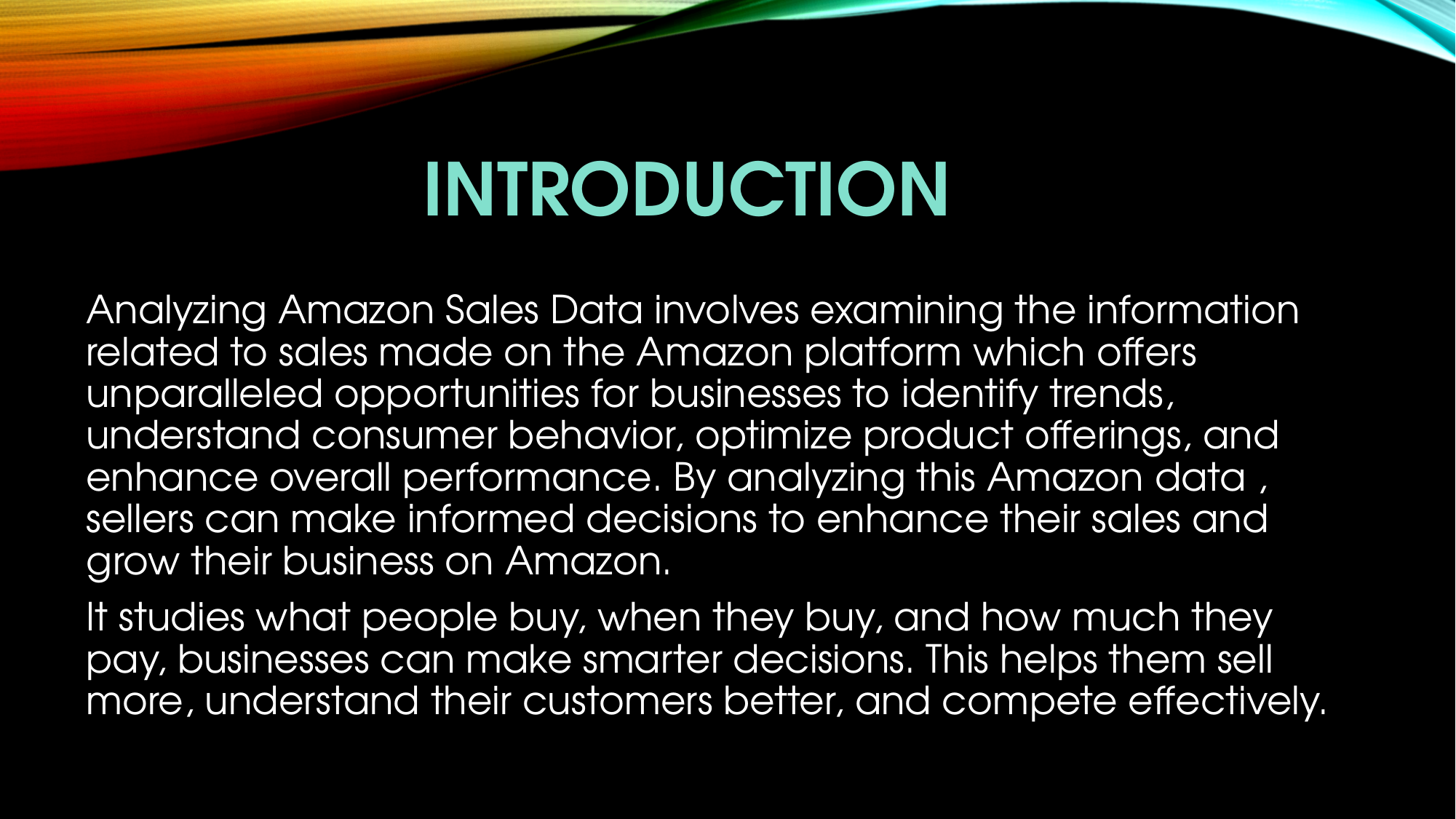

# INTRODUCTION
Analyzing Amazon Sales Data involves examining the information related to sales made on the Amazon platform which offers unparalleled opportunities for businesses to identify trends, understand consumer behavior, optimize product offerings, and enhance overall performance. By analyzing this Amazon data , sellers can make informed decisions to enhance their sales and grow their business on Amazon.
It studies what people buy, when they buy, and how much they pay, businesses can make smarter decisions. This helps them sell more, understand their customers better, and compete effectively.